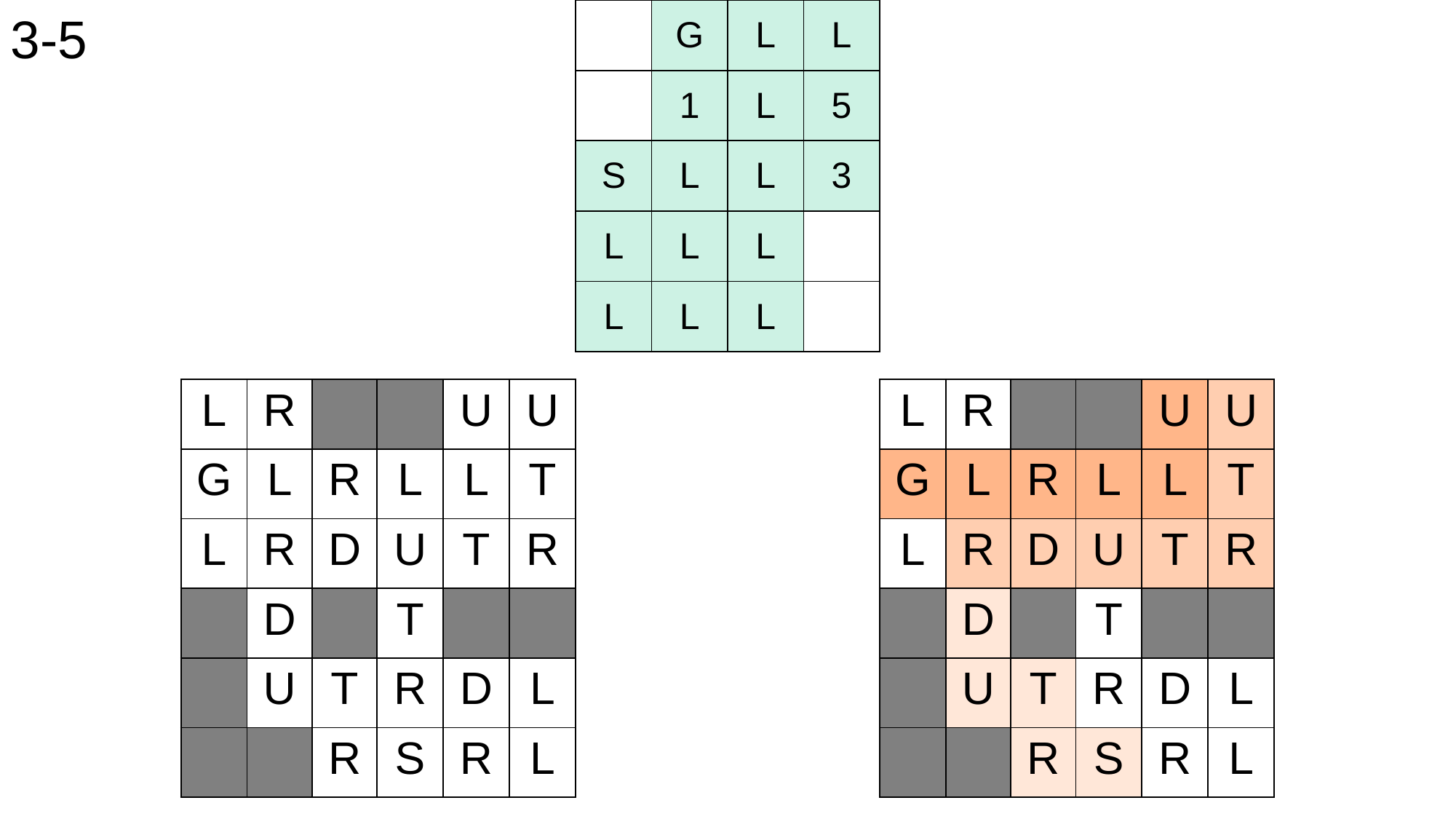

3-5
|  | G | L | L |
| --- | --- | --- | --- |
|  | 1 | L | 5 |
| S | L | L | 3 |
| L | L | L |  |
| L | L | L |  |
| L | R |  |  | U | U |
| --- | --- | --- | --- | --- | --- |
| G | L | R | L | L | T |
| L | R | D | U | T | R |
|  | D |  | T |  |  |
|  | U | T | R | D | L |
|  |  | R | S | R | L |
| L | R |  |  | U | U |
| --- | --- | --- | --- | --- | --- |
| G | L | R | L | L | T |
| L | R | D | U | T | R |
|  | D |  | T |  |  |
|  | U | T | R | D | L |
|  |  | R | S | R | L |